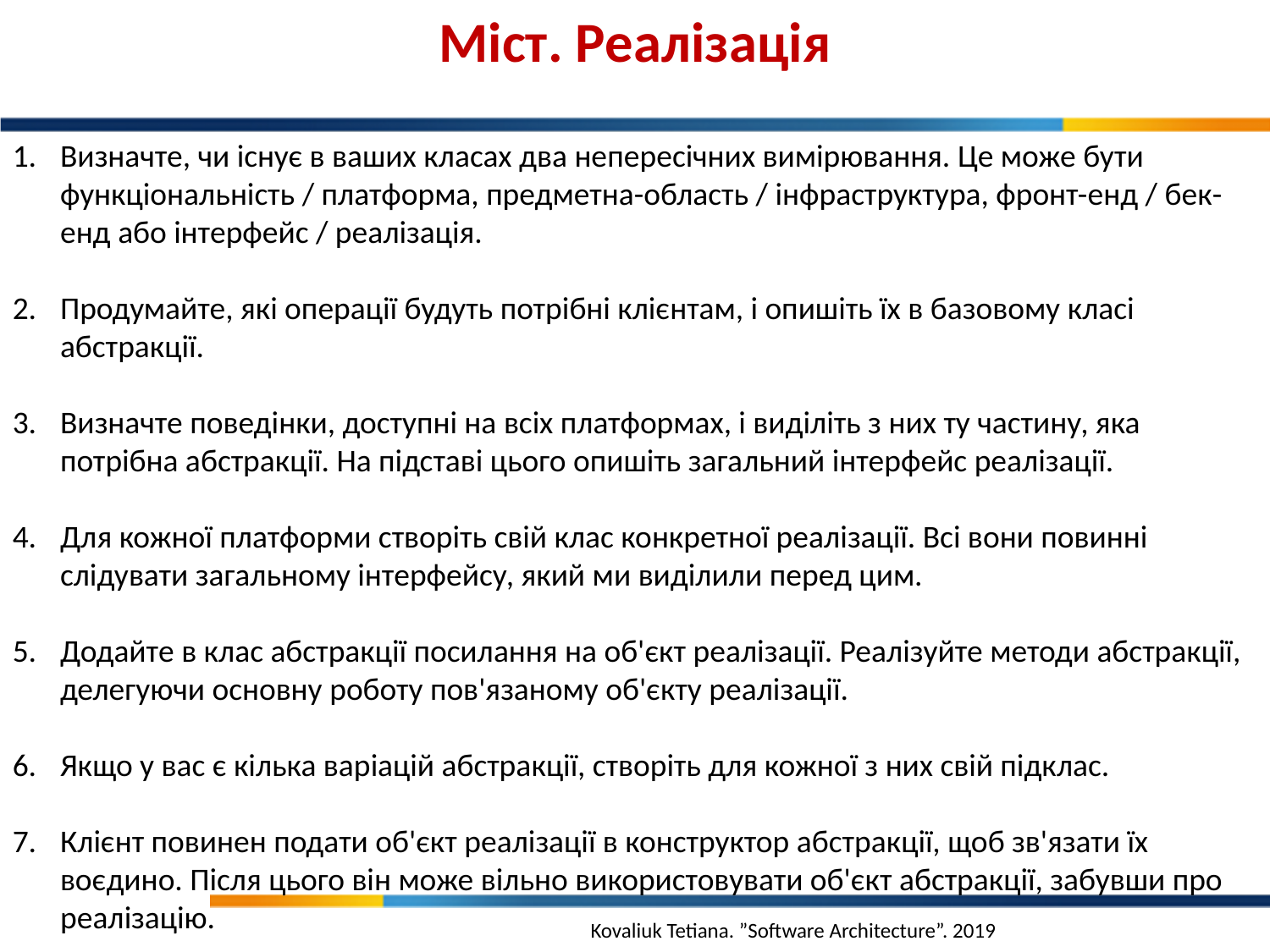

Міст. Реалізація
Визначте, чи існує в ваших класах два непересічних вимірювання. Це може бути функціональність / платформа, предметна-область / інфраструктура, фронт-енд / бек-енд або інтерфейс / реалізація.

Продумайте, які операції будуть потрібні клієнтам, і опишіть їх в базовому класі абстракції.

Визначте поведінки, доступні на всіх платформах, і виділіть з них ту частину, яка потрібна абстракції. На підставі цього опишіть загальний інтерфейс реалізації.

Для кожної платформи створіть свій клас конкретної реалізації. Всі вони повинні слідувати загальному інтерфейсу, який ми виділили перед цим.

Додайте в клас абстракції посилання на об'єкт реалізації. Реалізуйте методи абстракції, делегуючи основну роботу пов'язаному об'єкту реалізації.

Якщо у вас є кілька варіацій абстракції, створіть для кожної з них свій підклас.

Клієнт повинен подати об'єкт реалізації в конструктор абстракції, щоб зв'язати їх воєдино. Після цього він може вільно використовувати об'єкт абстракції, забувши про реалізацію.